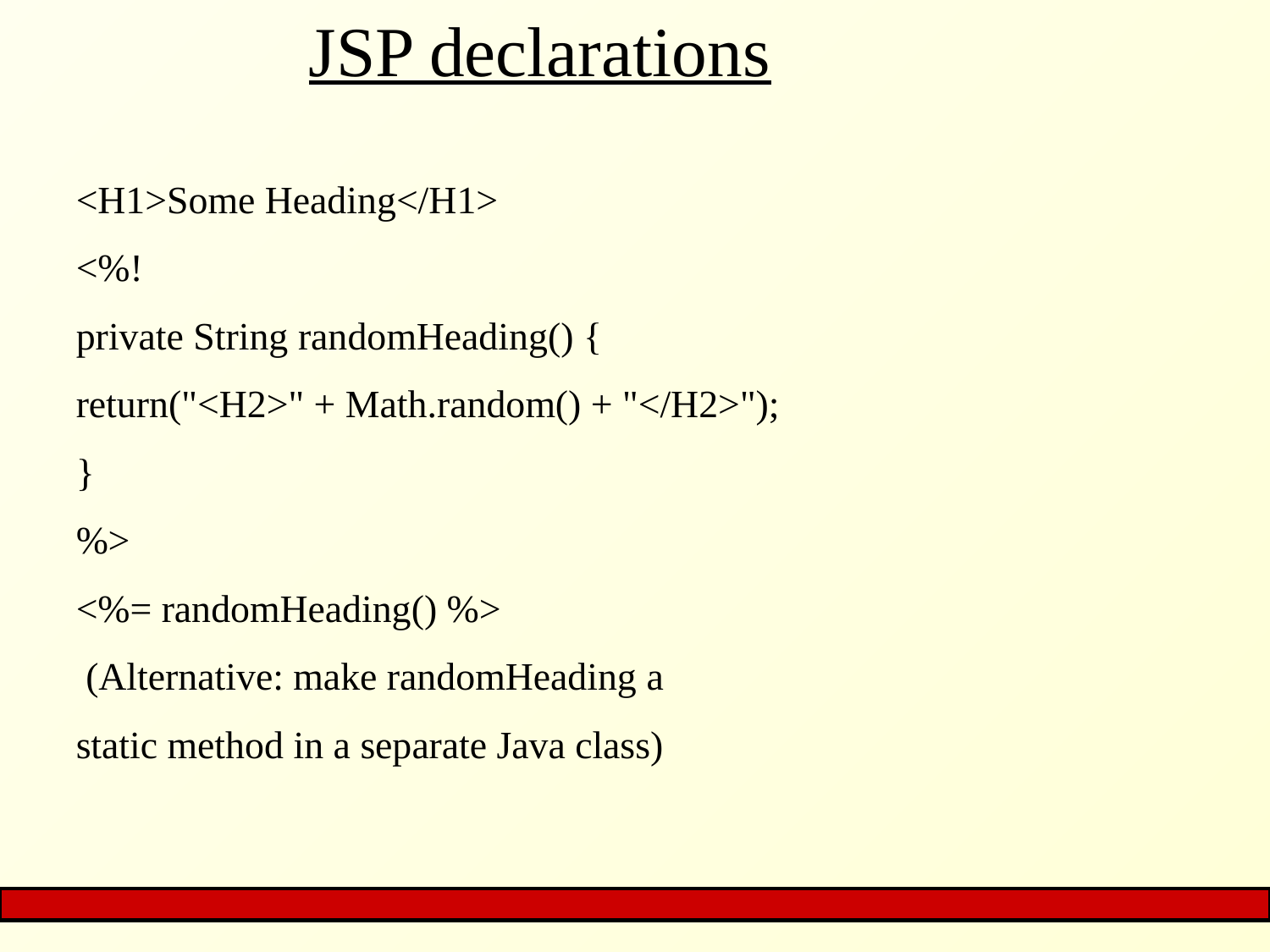

# JSP declarations
<H1>Some Heading</H1>
<%!
private String randomHeading() {
return("<H2>" + Math.random() + "</H2>");
}
%>
<%= randomHeading() %>
 (Alternative: make randomHeading a
static method in a separate Java class)